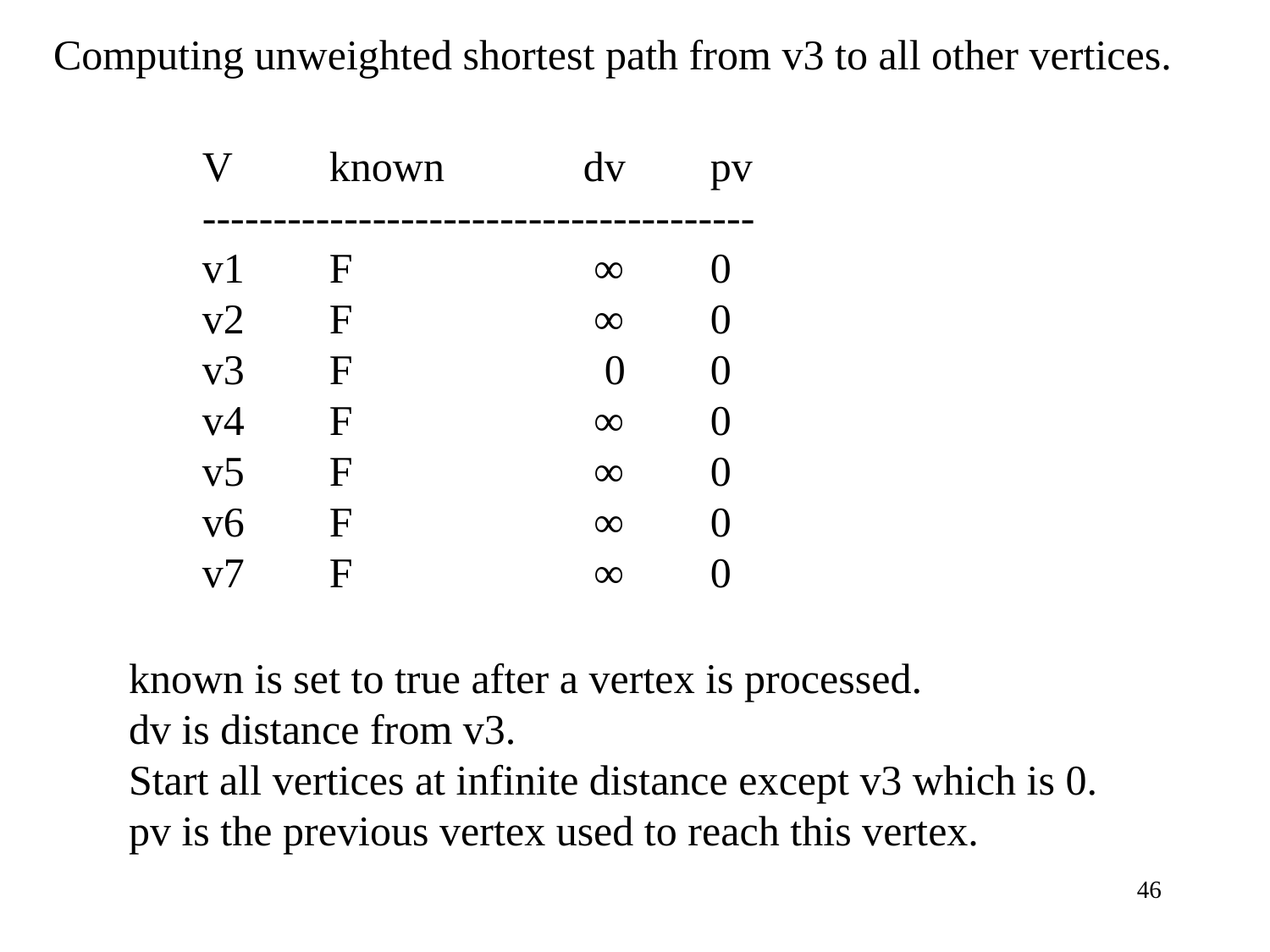

Computing unweighted shortest path from v3 to all other vertices.
V 	known		dv	pv
---------------------------------------
v1	F	             ∞	0
v2	F		 ∞ 	0
v3	F		  0	0
v4	F		 ∞ 	0
v5	F		 ∞ 	0
v6	F		 ∞ 	0
v7	F		 ∞ 	0

known is set to true after a vertex is processed.
dv is distance from v3.
Start all vertices at infinite distance except v3 which is 0.
pv is the previous vertex used to reach this vertex.
46